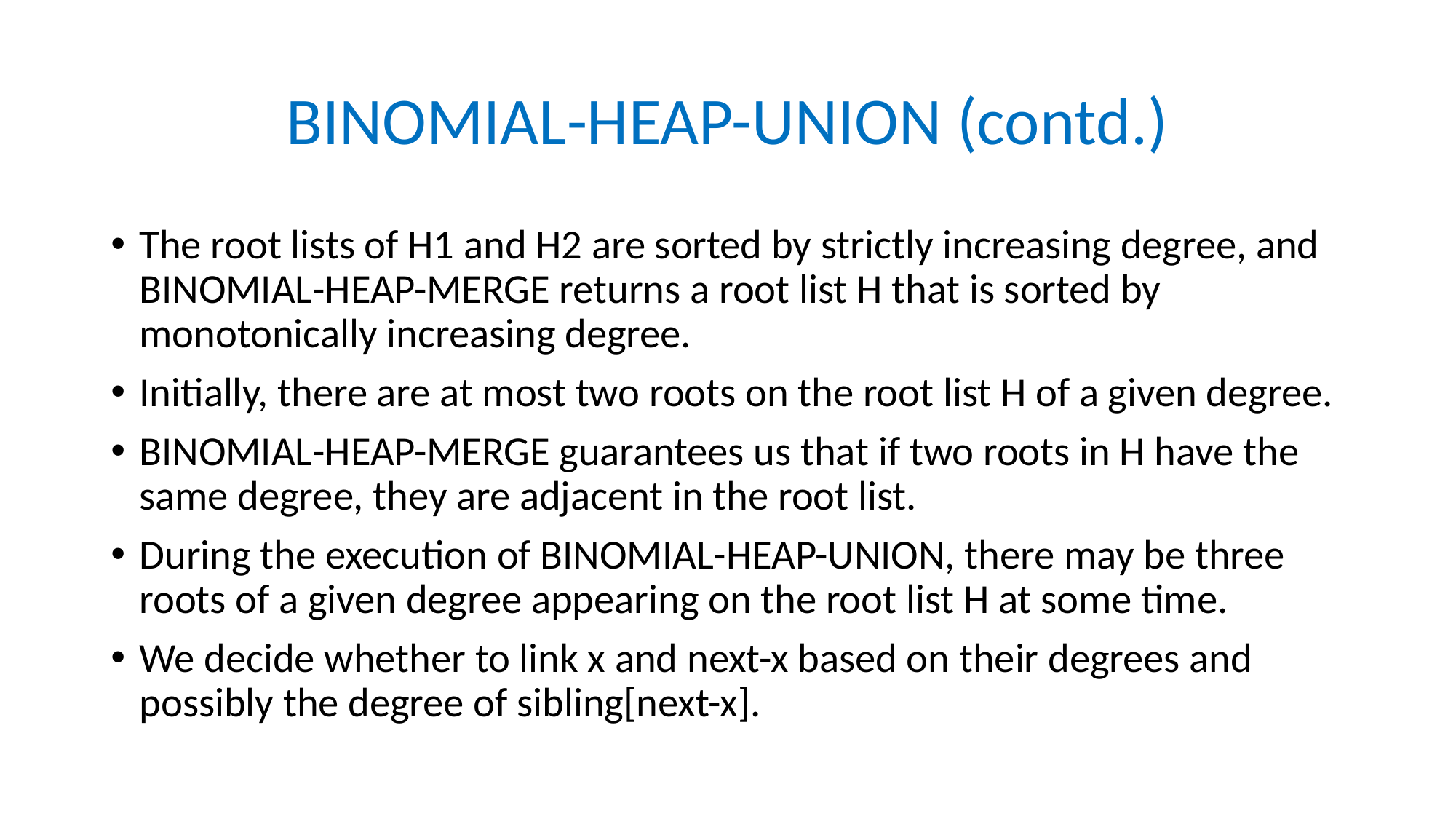

# BINOMIAL-HEAP-UNION (contd.)
The root lists of H1 and H2 are sorted by strictly increasing degree, and BINOMIAL-HEAP-MERGE returns a root list H that is sorted by monotonically increasing degree.
Initially, there are at most two roots on the root list H of a given degree.
BINOMIAL-HEAP-MERGE guarantees us that if two roots in H have the same degree, they are adjacent in the root list.
During the execution of BINOMIAL-HEAP-UNION, there may be three roots of a given degree appearing on the root list H at some time.
We decide whether to link x and next-x based on their degrees and possibly the degree of sibling[next-x].